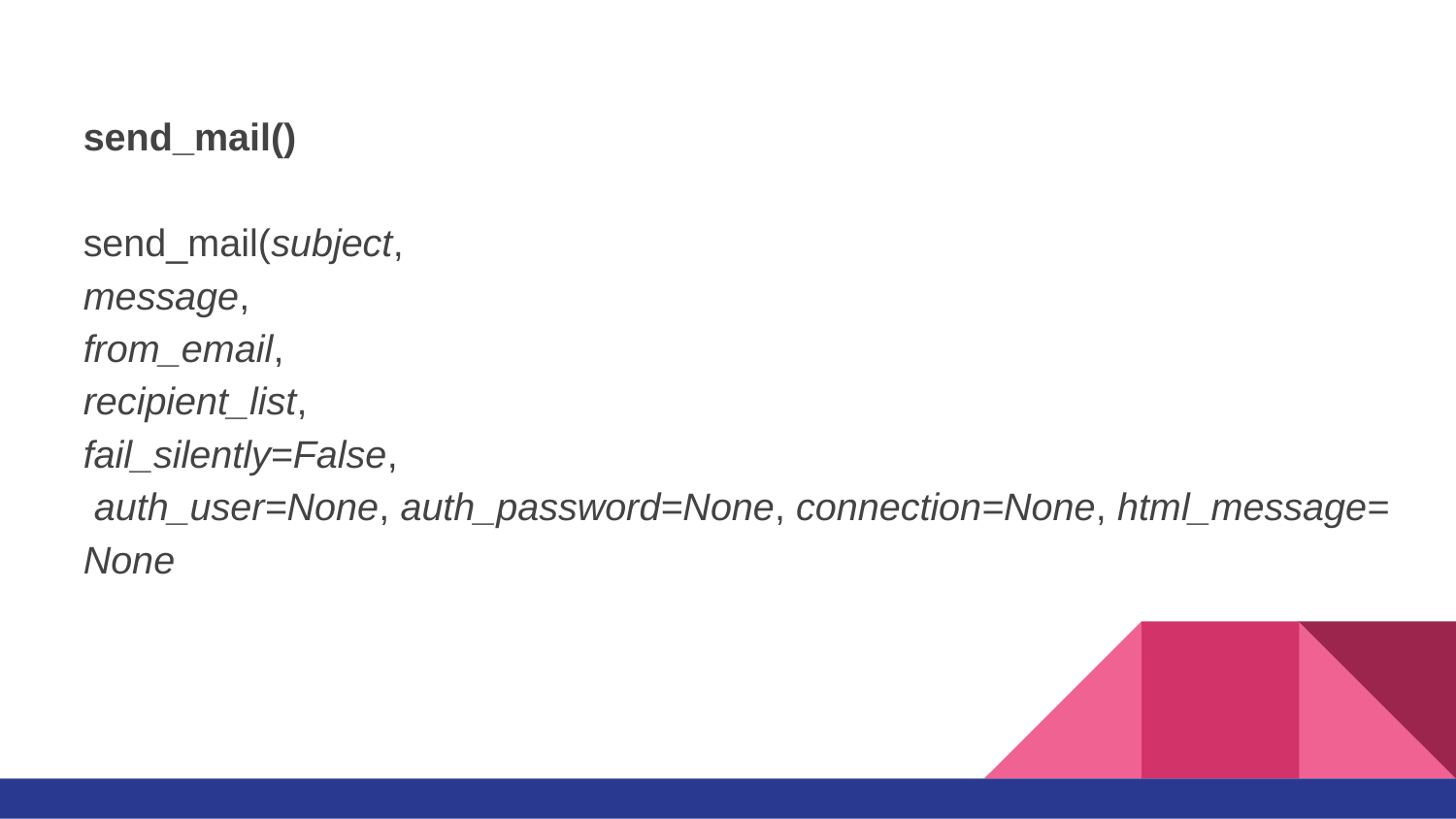

send_mail()

send_mail(subject,
message,
from_email,
recipient_list,
fail_silently=False,
 auth_user=None, auth_password=None, connection=None, html_message=None